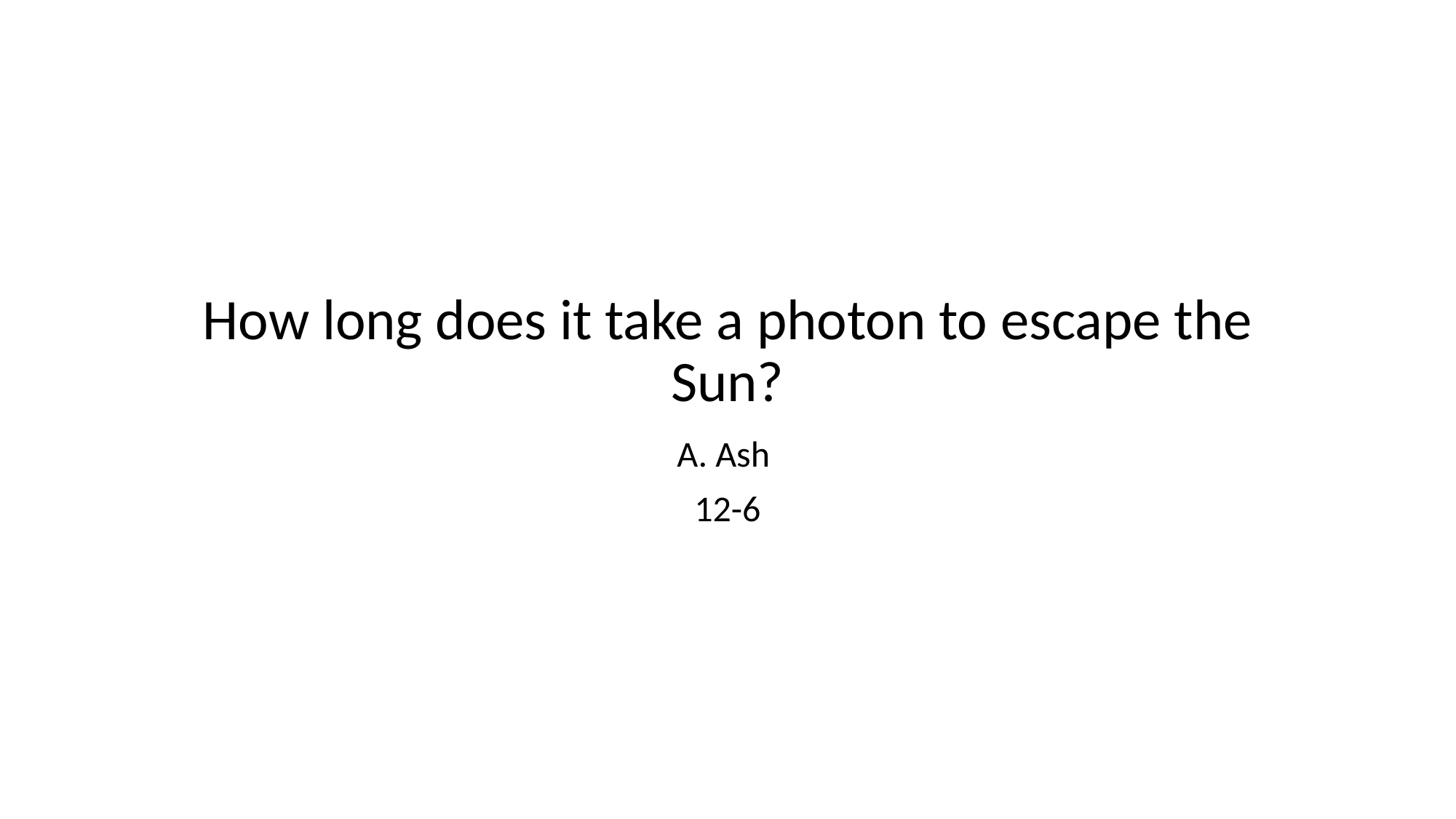

# How long does it take a photon to escape the Sun?
A. Ash
12-6